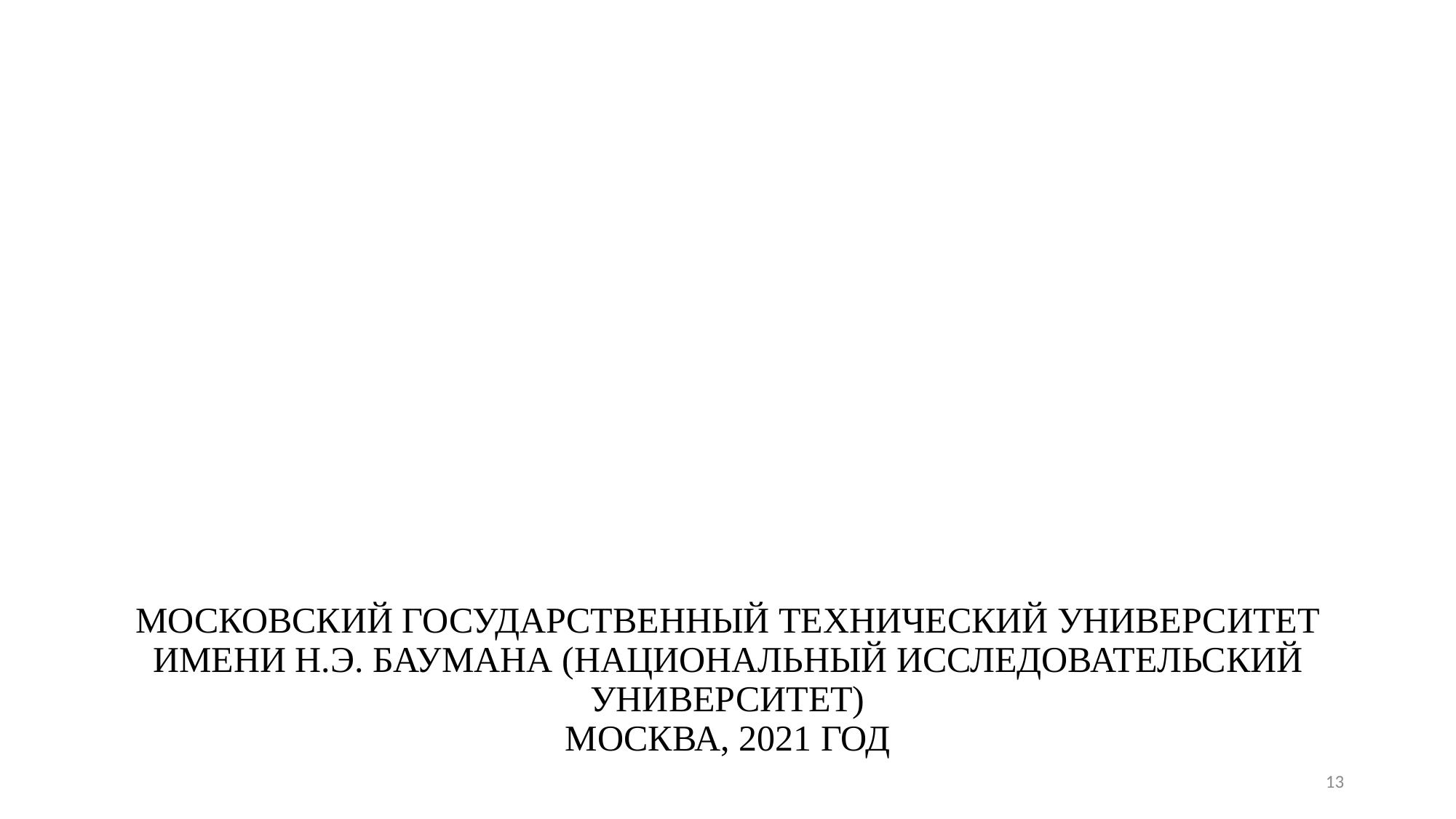

# МОСКОВСКИЙ ГОСУДАРСТВЕННЫЙ ТЕХНИЧЕСКИЙ УНИВЕРСИТЕТ ИМЕНИ Н.Э. БАУМАНА (НАЦИОНАЛЬНЫЙ ИССЛЕДОВАТЕЛЬСКИЙ УНИВЕРСИТЕТ) МОСКВА, 2021 ГОД
13